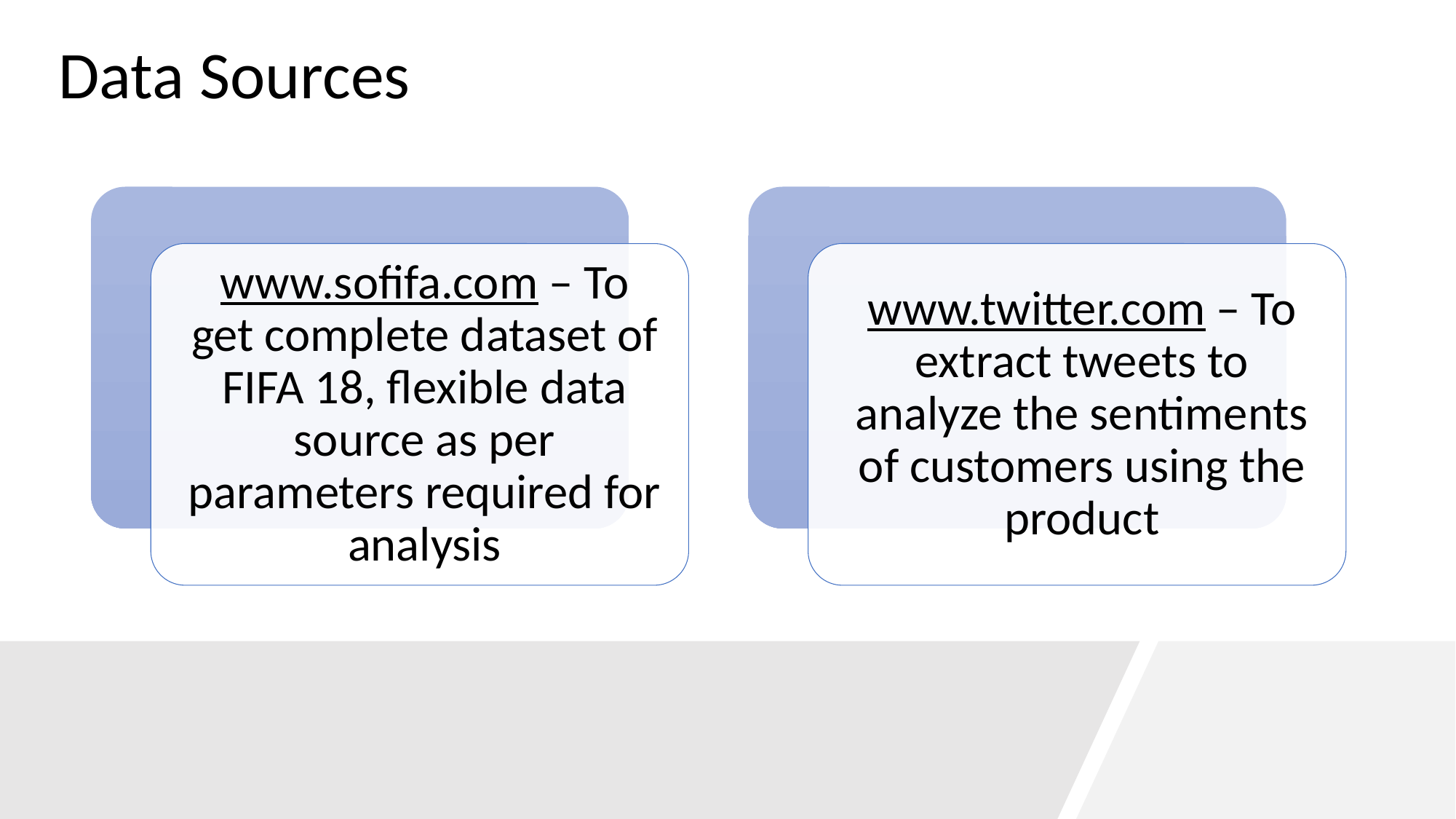

# Data Sources
www.sofifa.com – To get complete dataset of FIFA 18, flexible data source as per parameters required for analysis
www.twitter.com – To extract tweets to analyze the sentiments of customers using the product